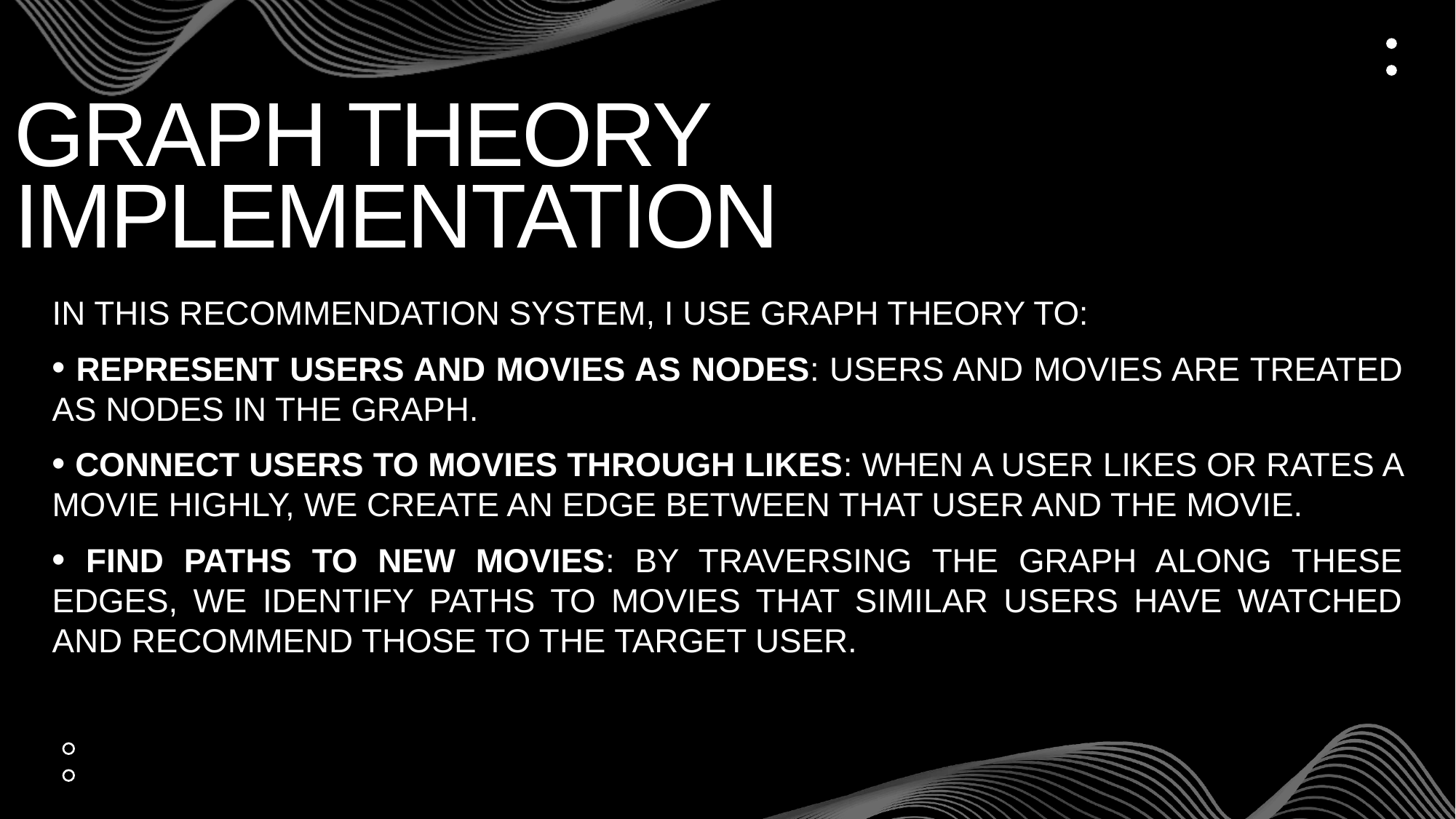

# Graph theory Implementation
In this recommendation system, I use graph theory to:
 Represent Users and Movies as Nodes: Users and movies are treated as nodes in the graph.
 Connect Users to Movies through Likes: When a user likes or rates a movie highly, we create an edge between that user and the movie.
 Find Paths to New Movies: By traversing the graph along these edges, we identify paths to movies that similar users have watched and recommend those to the target user.